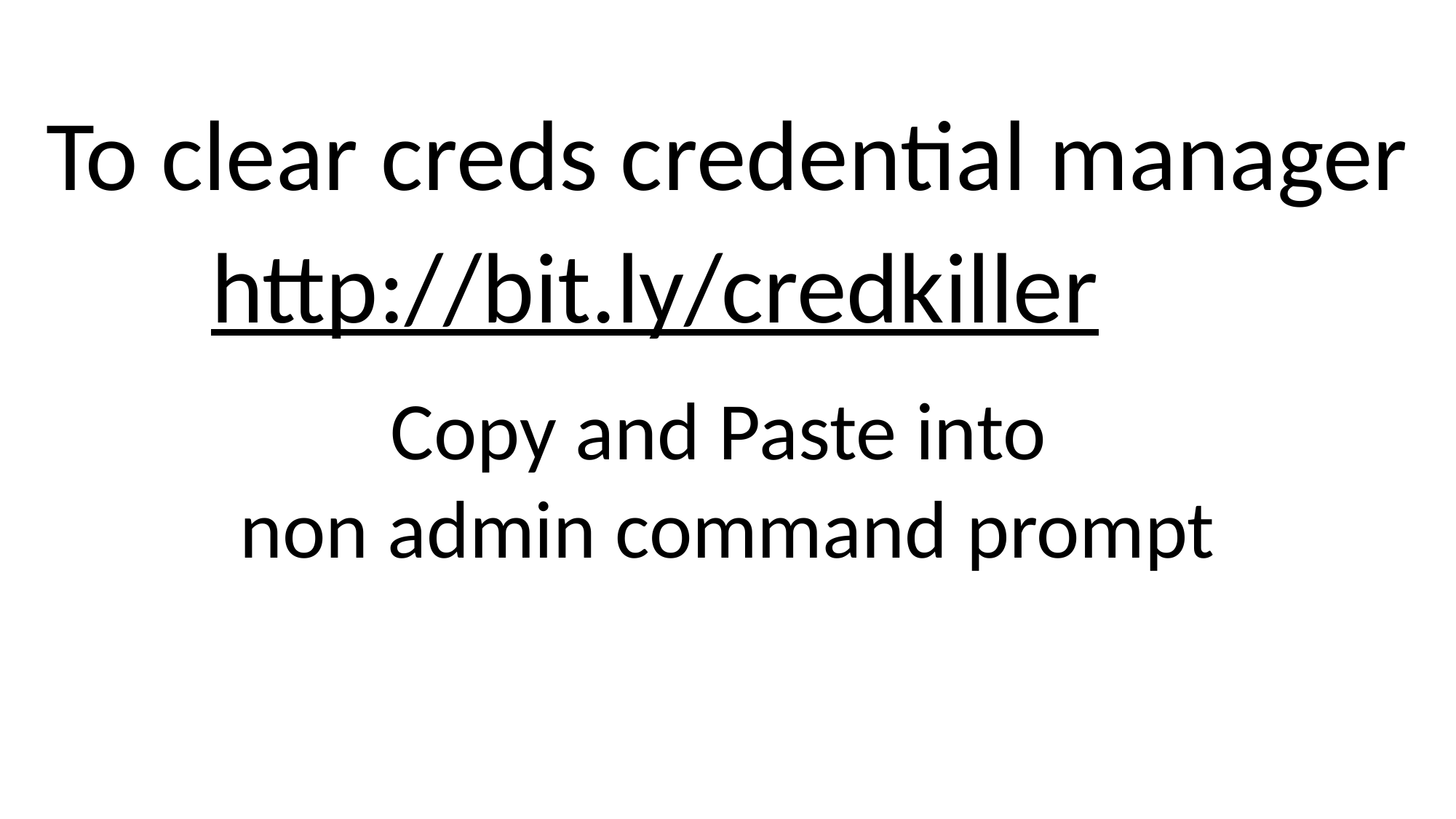

To clear creds credential manager
http://bit.ly/credkiller
Copy and Paste into
non admin command prompt